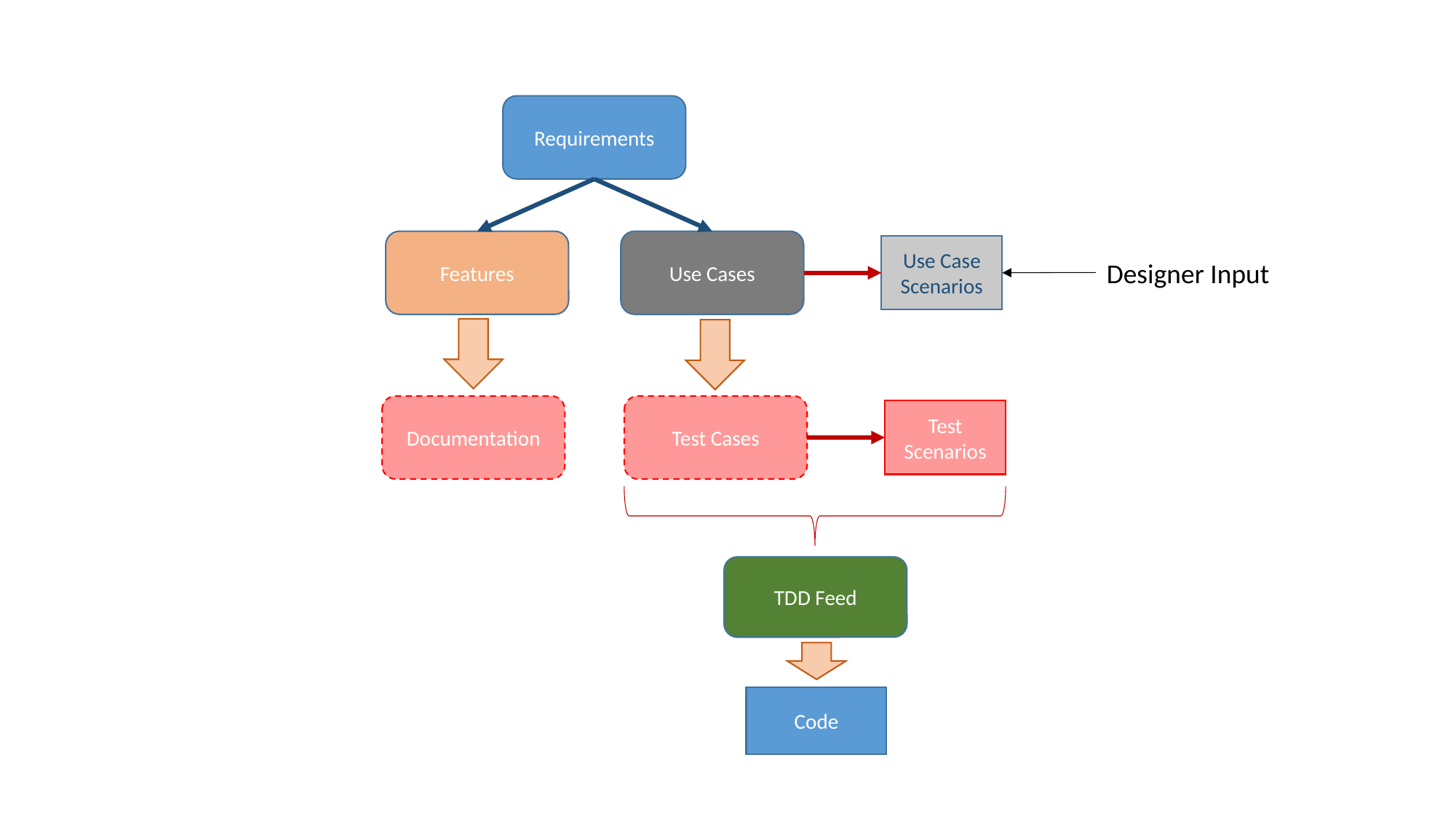

Requirements
Features
Use Cases
Use Case Scenarios

Test Cases
Documentation
Test Scenarios
TDD Feed

Code
Designer Input